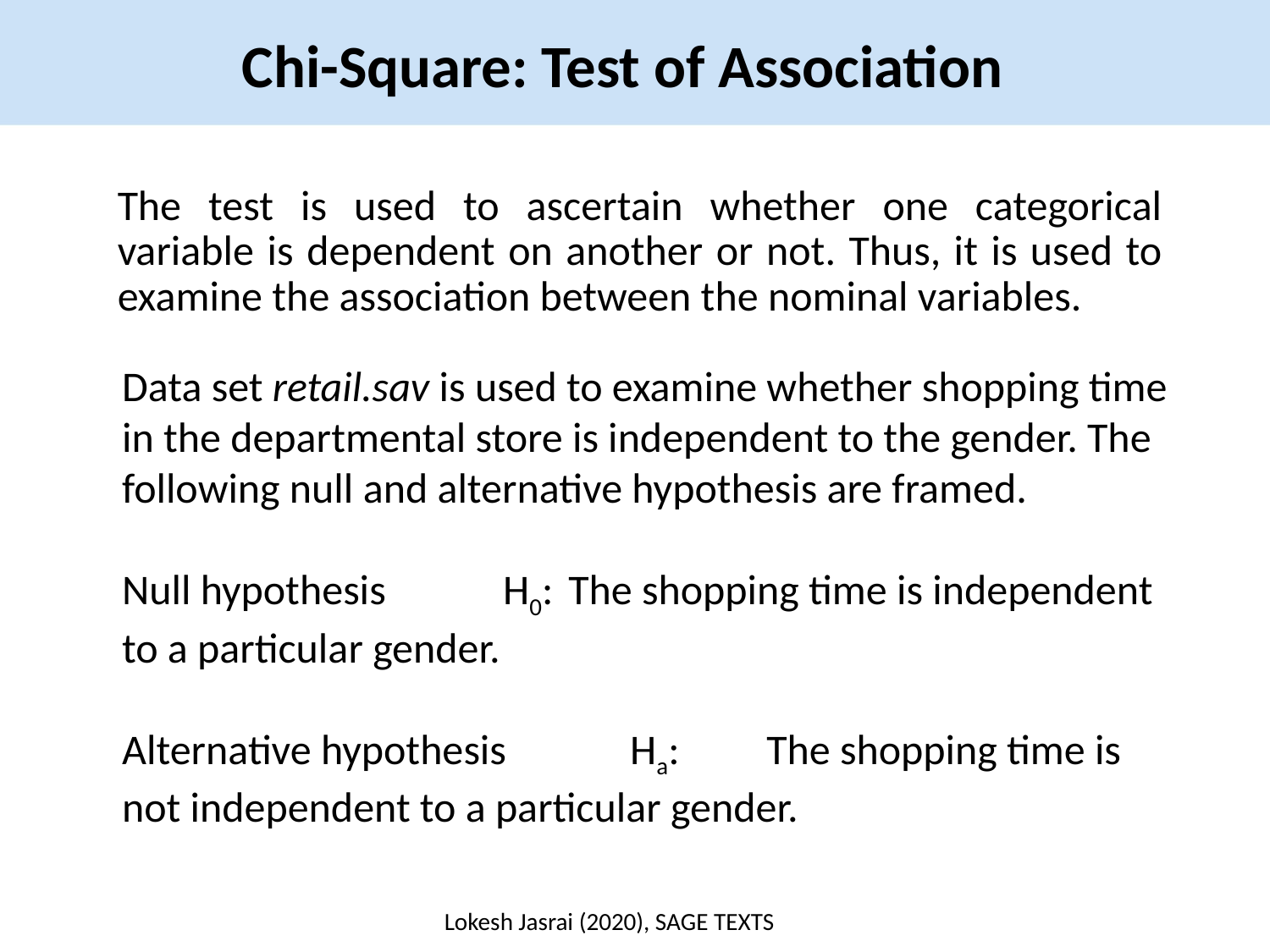

Chi-Square: Test of Association
The test is used to ascertain whether one categorical variable is dependent on another or not. Thus, it is used to examine the association between the nominal variables.
Data set retail.sav is used to examine whether shopping time in the departmental store is independent to the gender. The following null and alternative hypothesis are framed.

Null hypothesis 	H0:  The shopping time is independent to a particular gender.

Alternative hypothesis 	Ha: 	 The shopping time is not independent to a particular gender.
Lokesh Jasrai (2020), SAGE TEXTS